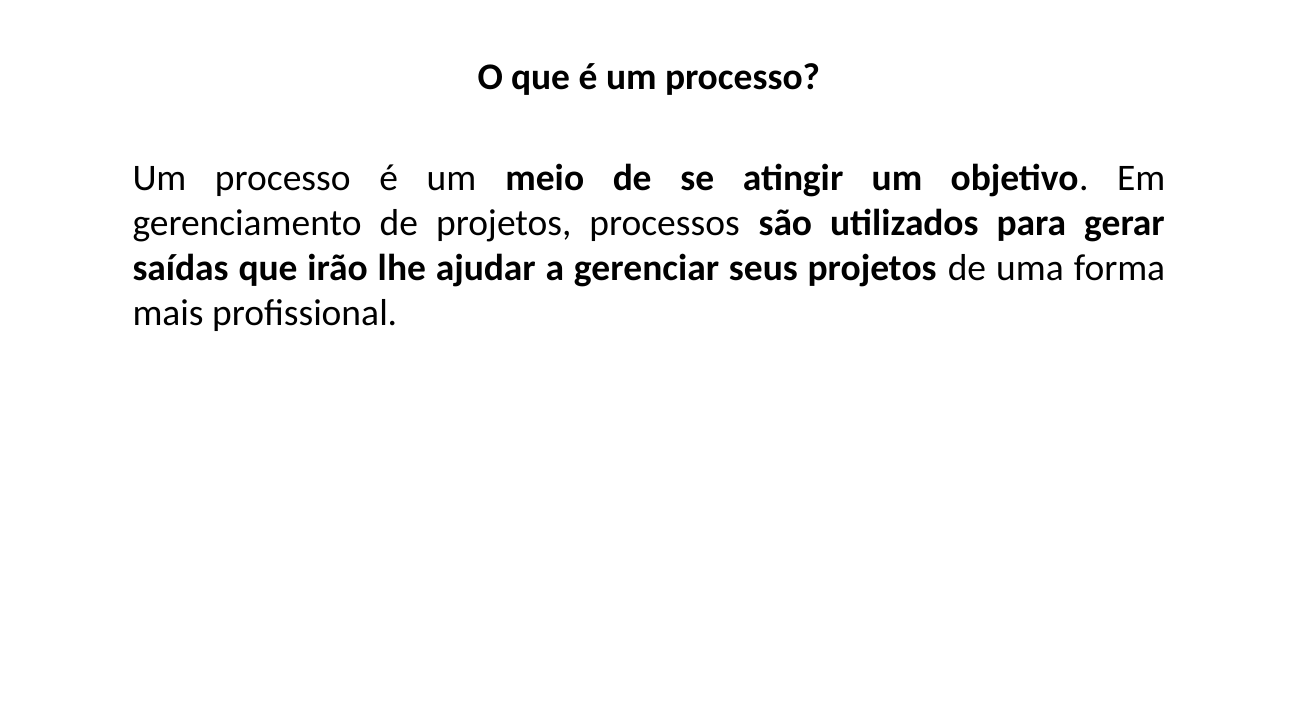

O que é um processo?
Um processo é um meio de se atingir um objetivo. Em gerenciamento de projetos, processos são utilizados para gerar saídas que irão lhe ajudar a gerenciar seus projetos de uma forma mais profissional.
EXEMLO